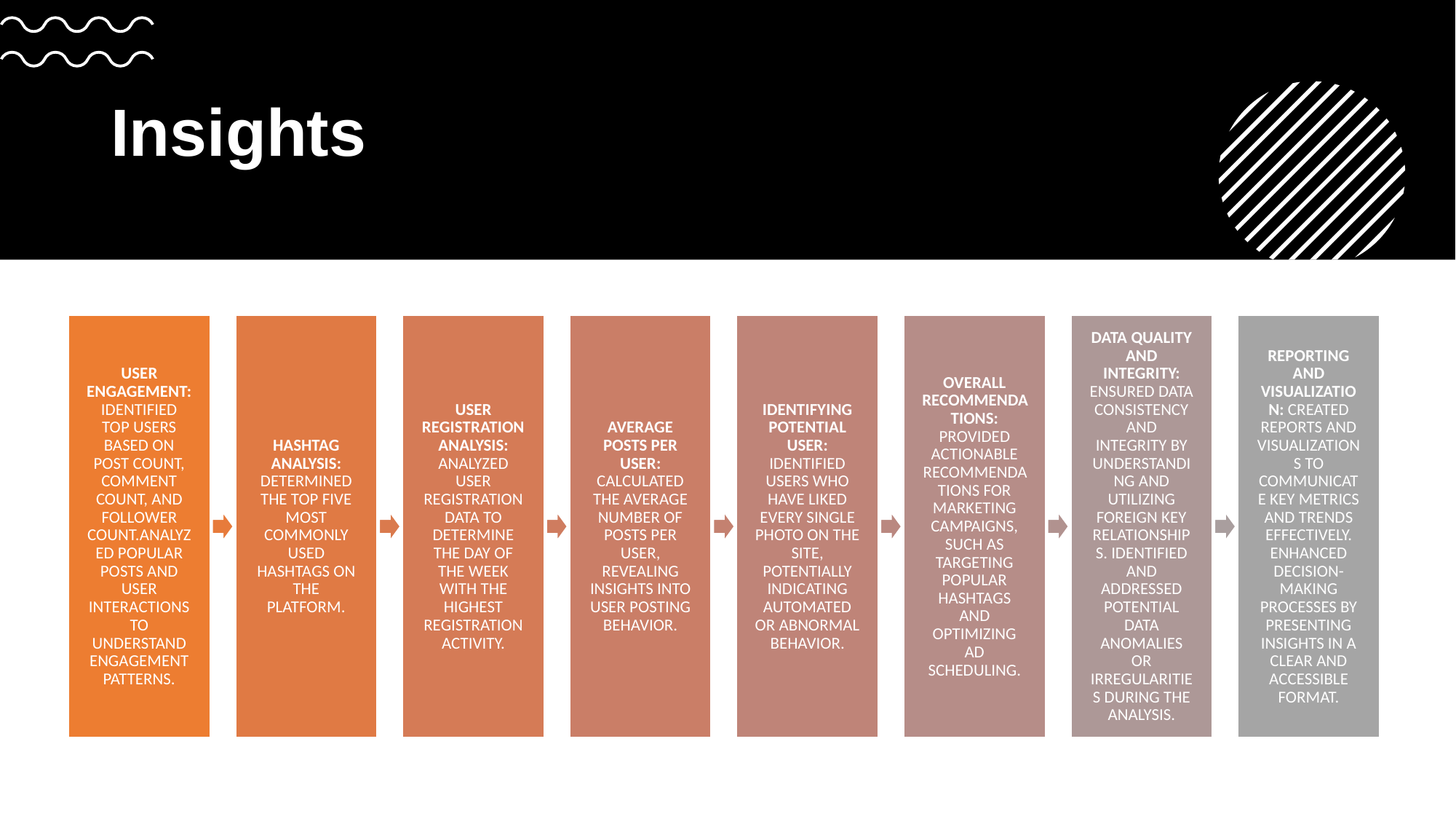

# Insights

User Engagement: Identified top users based on post count, comment count, and follower count.Analyzed popular posts and user interactions to understand engagement patterns.
Hashtag Analysis: Determined the top five most commonly used hashtags on the platform.
User Registration Analysis: Analyzed user registration data to determine the day of the week with the highest registration activity.
Average Posts per User: Calculated the average number of posts per user, revealing insights into user posting behavior.
Identifying Potential user: Identified users who have liked every single photo on the site, potentially indicating automated or abnormal behavior.
Overall Recommendations: Provided actionable recommendations for marketing campaigns, such as targeting popular hashtags and optimizing ad scheduling.
Data Quality and Integrity: Ensured data consistency and integrity by understanding and utilizing foreign key relationships. Identified and addressed potential data anomalies or irregularities during the analysis.
Reporting and Visualization: Created reports and visualizations to communicate key metrics and trends effectively. Enhanced decision-making processes by presenting insights in a clear and accessible format.